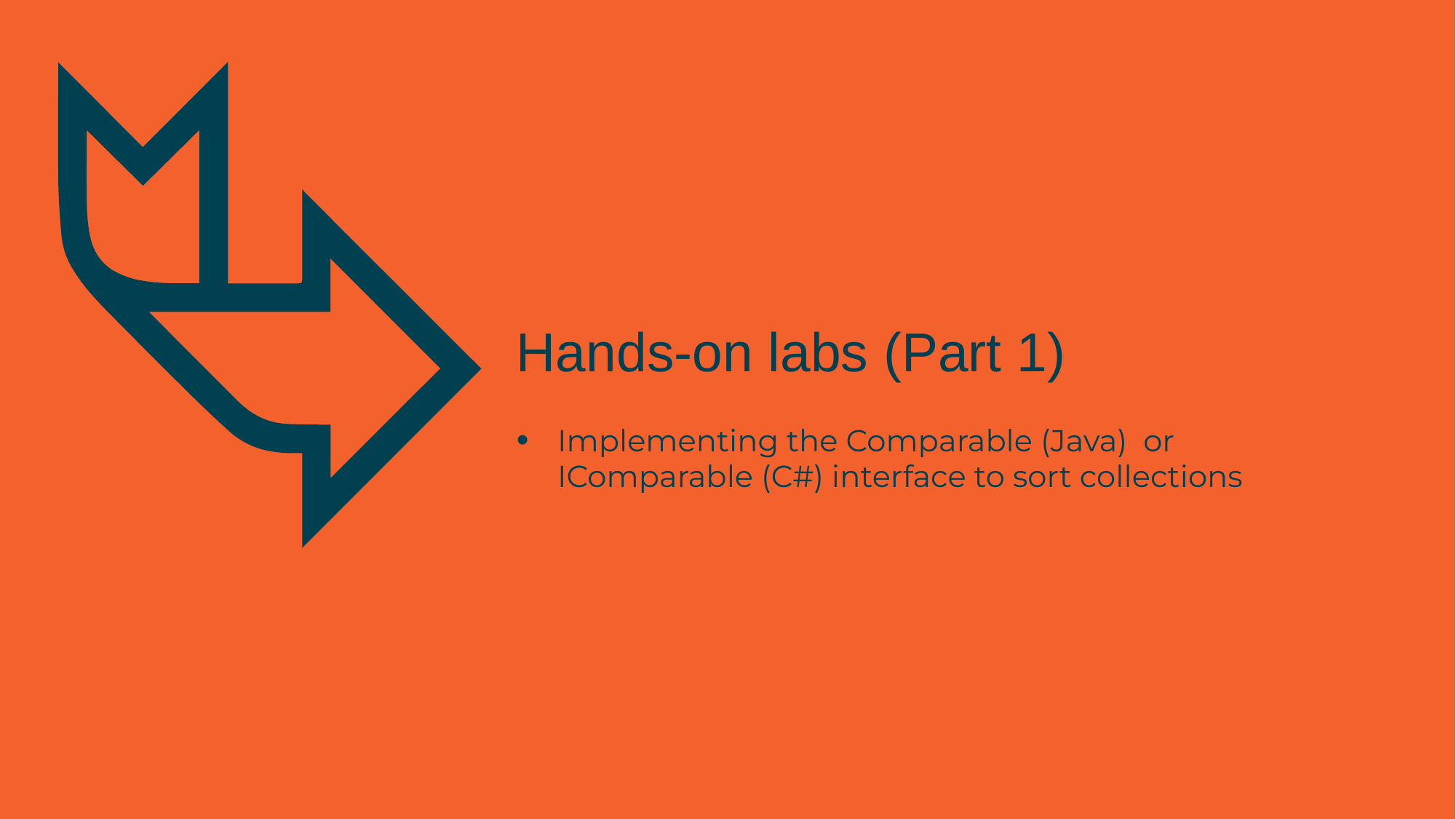

# Hands-on labs (Part 1)
Implementing the Comparable (Java)  or IComparable (C#) interface to sort collections